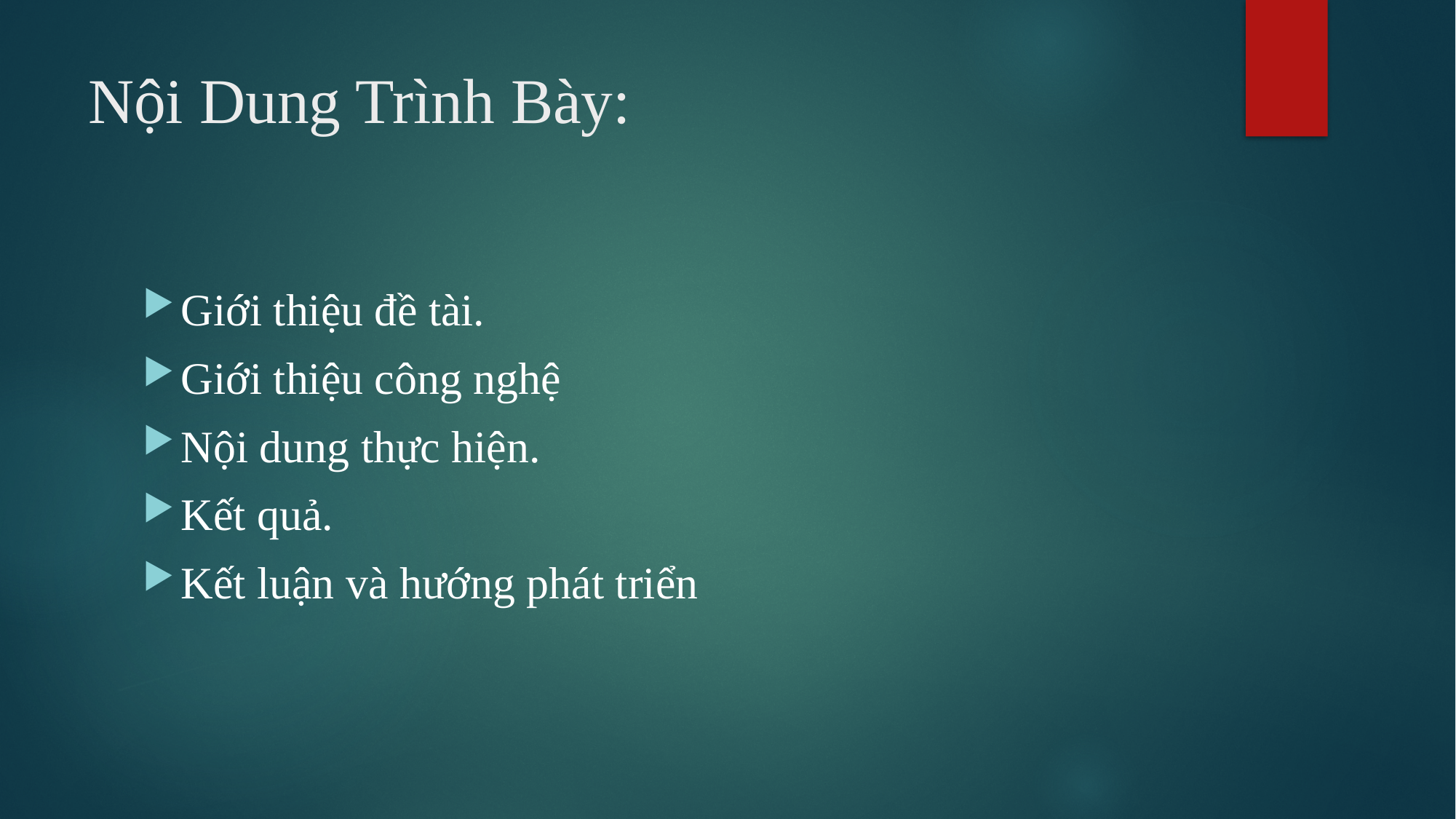

2
# Nội Dung Trình Bày:
Giới thiệu đề tài.
Giới thiệu công nghệ
Nội dung thực hiện.
Kết quả.
Kết luận và hướng phát triển